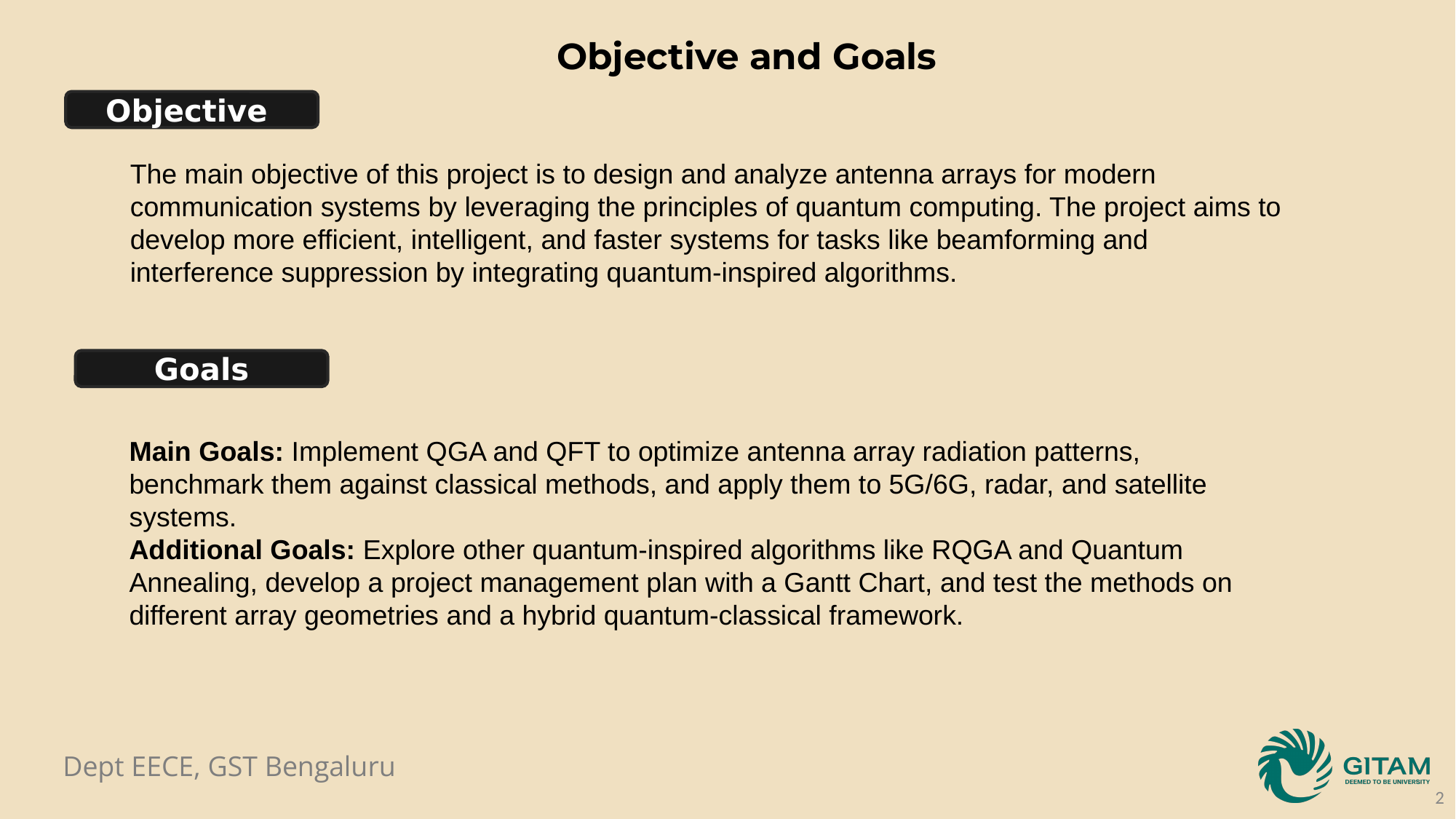

Objective and Goals
Objective
The main objective of this project is to design and analyze antenna arrays for modern communication systems by leveraging the principles of quantum computing. The project aims to develop more efficient, intelligent, and faster systems for tasks like beamforming and interference suppression by integrating quantum-inspired algorithms.

Goals
Main Goals: Implement QGA and QFT to optimize antenna array radiation patterns, benchmark them against classical methods, and apply them to 5G/6G, radar, and satellite systems.
Additional Goals: Explore other quantum-inspired algorithms like RQGA and Quantum Annealing, develop a project management plan with a Gantt Chart, and test the methods on different array geometries and a hybrid quantum-classical framework.

2